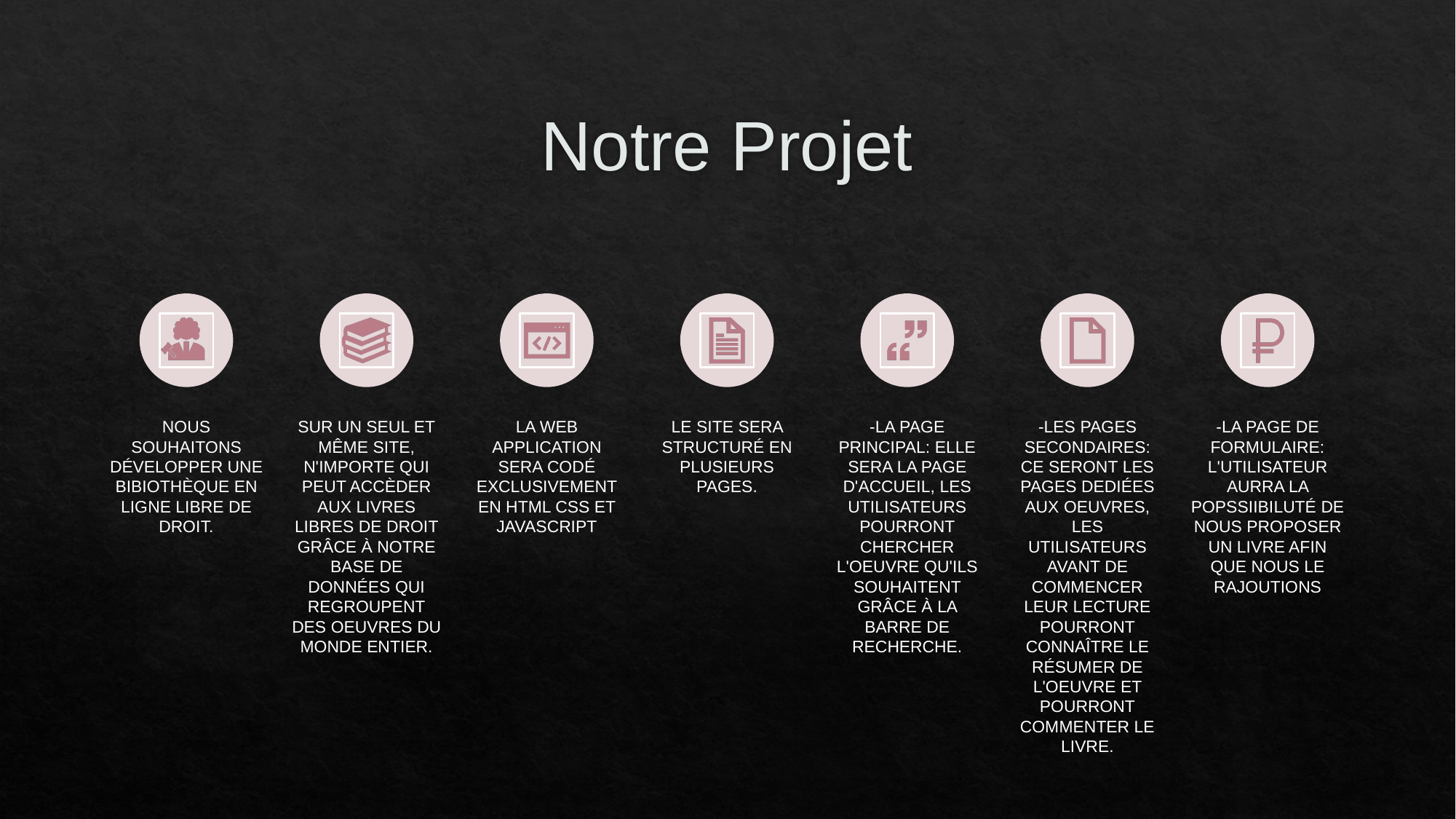

# Notre Projet
Nous souhaitons développer une Bibiothèque en ligne Libre de Droit.
Sur un seul et même site, n'importe qui peut accèder aux livres libres de Droit grâce à notre base de données qui regroupent des oeuvres du monde entier.
La Web Application sera codé exclusivement en HTML CSS et JAVASCRIPT
Le site sera structuré en plusieurs pages.
-La page principal: Elle sera la page d'accueil, les utilisateurs pourront chercher l'oeuvre qu'ils souhaitent grâce à la barre de recherche.
-Les Pages secondaires: Ce seront les pages dediées aux oeuvres, les utilisateurs avant de commencer leur lecture pourront connaître le résumer de l'oeuvre et pourront commenter le livre.
-La page de formulaire: L'utilisateur aurra la popssiibiluté de nous proposer un livre afin que nous le rajoutions